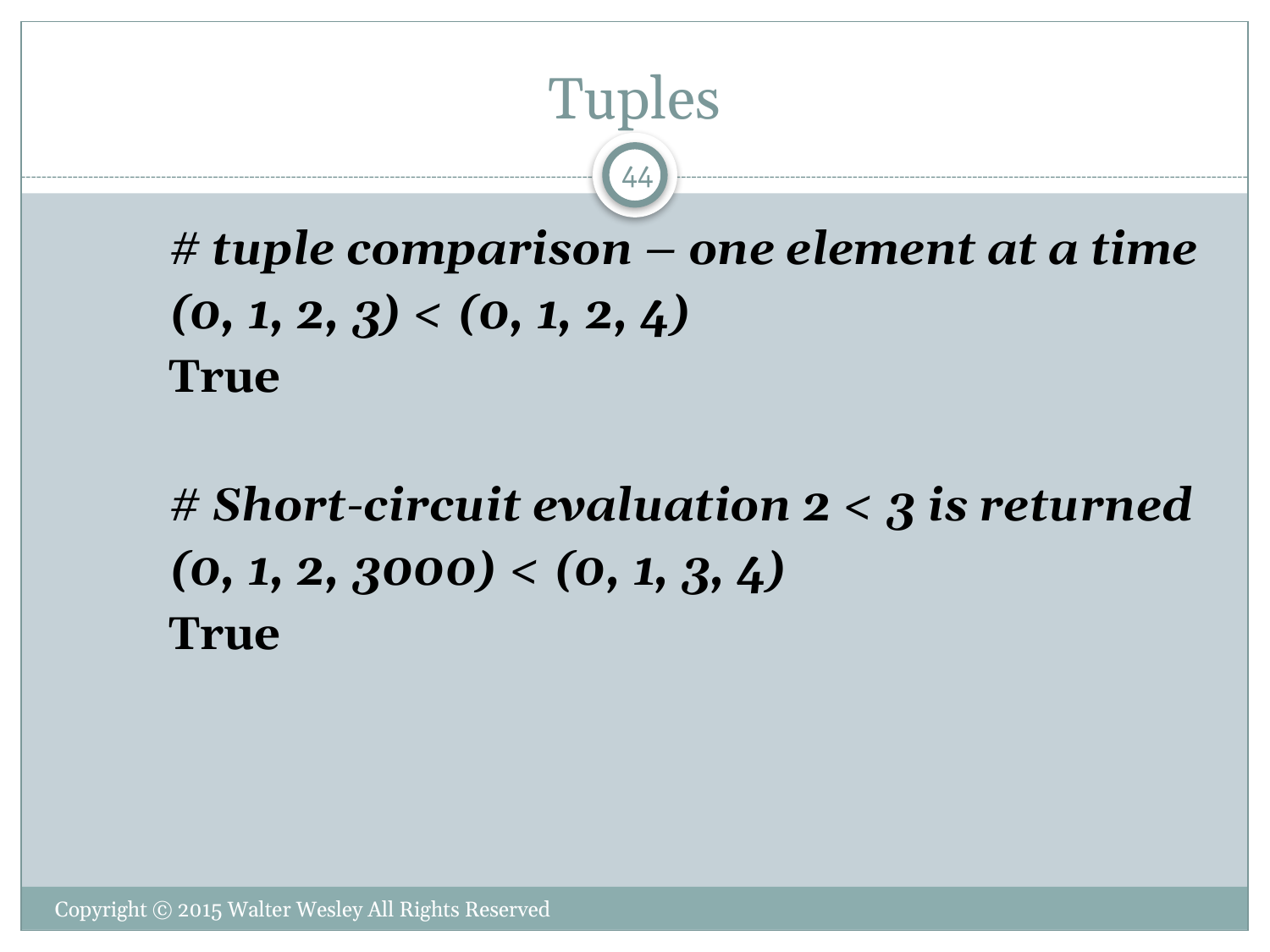

# Tuples
44
# tuple comparison – one element at a time
(0, 1, 2, 3) < (0, 1, 2, 4)
True

# Short-circuit evaluation 2 < 3 is returned
(0, 1, 2, 3000) < (0, 1, 3, 4)
True

Copyright © 2015 Walter Wesley All Rights Reserved